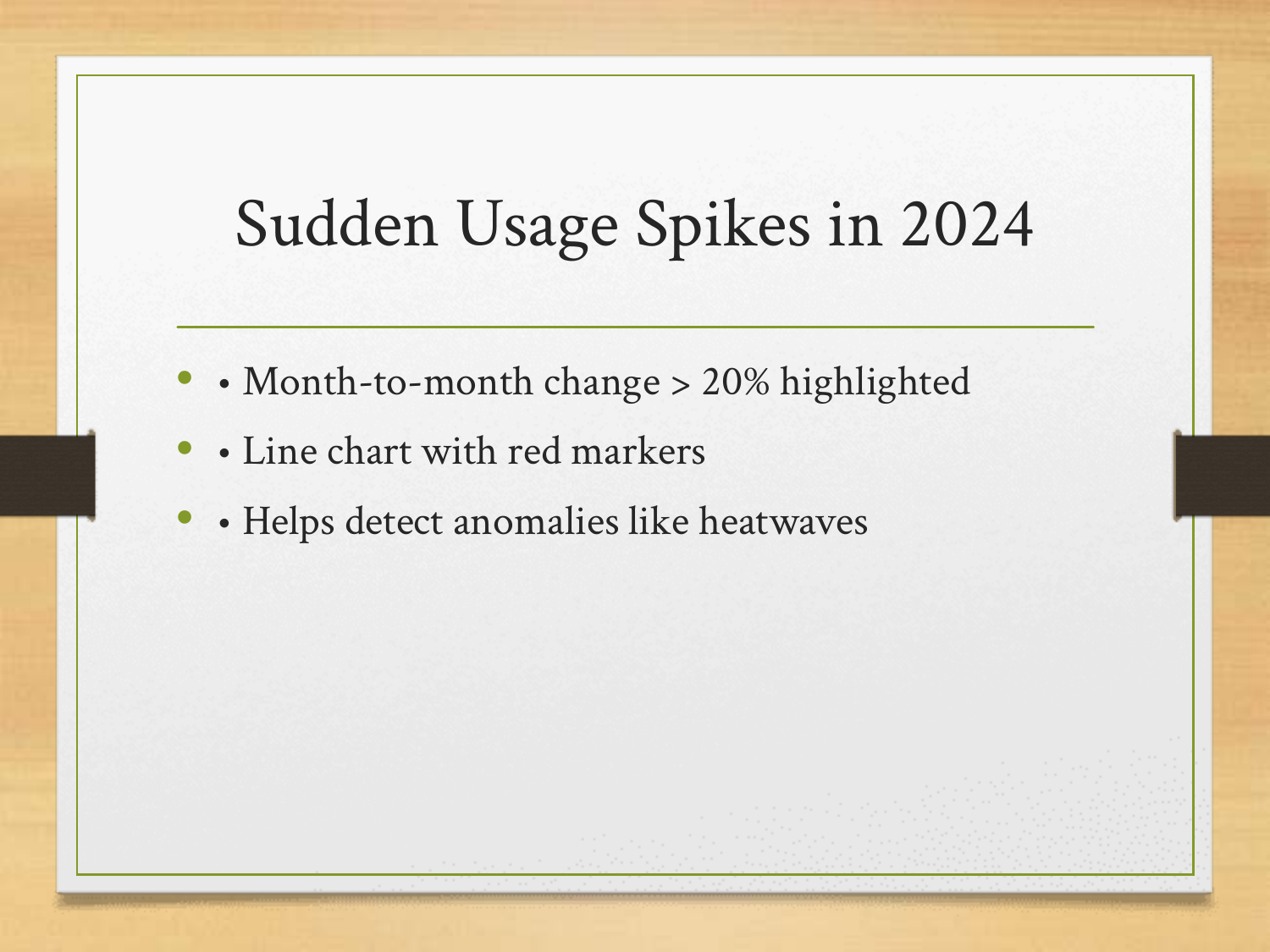

# Sudden Usage Spikes in 2024
• Month-to-month change > 20% highlighted
• Line chart with red markers
• Helps detect anomalies like heatwaves